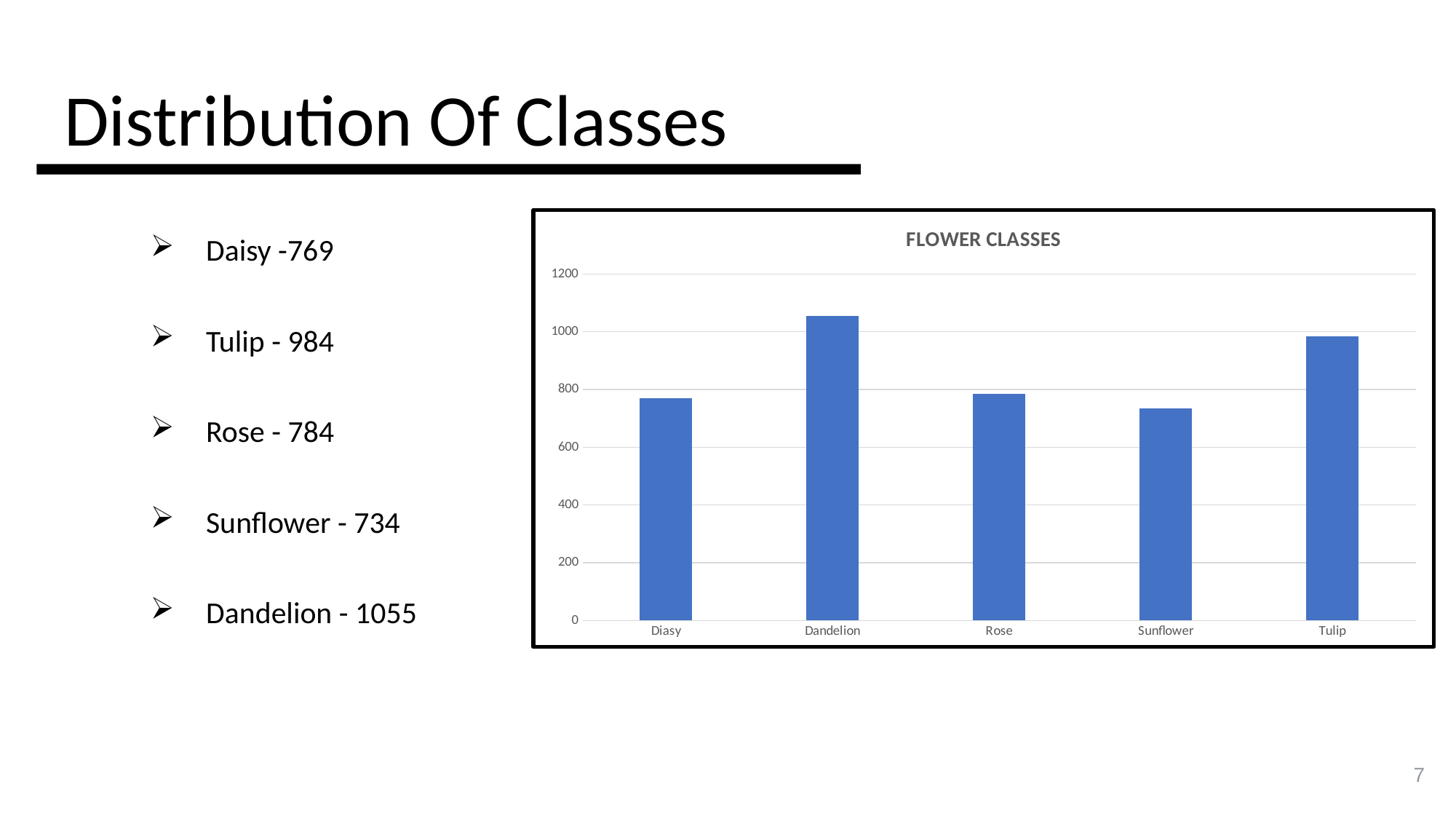

# Distribution Of Classes

Daisy -769

Tulip - 984

Rose - 784

Sunflower - 734

Dandelion - 1055

### Chart: FLOWER CLASSES

| Category |  |
|---|---|
| Diasy | 769.0 |
| Dandelion | 1055.0 |
| Rose | 784.0 |
| Sunflower | 734.0 |
| Tulip | 984.0 |
7